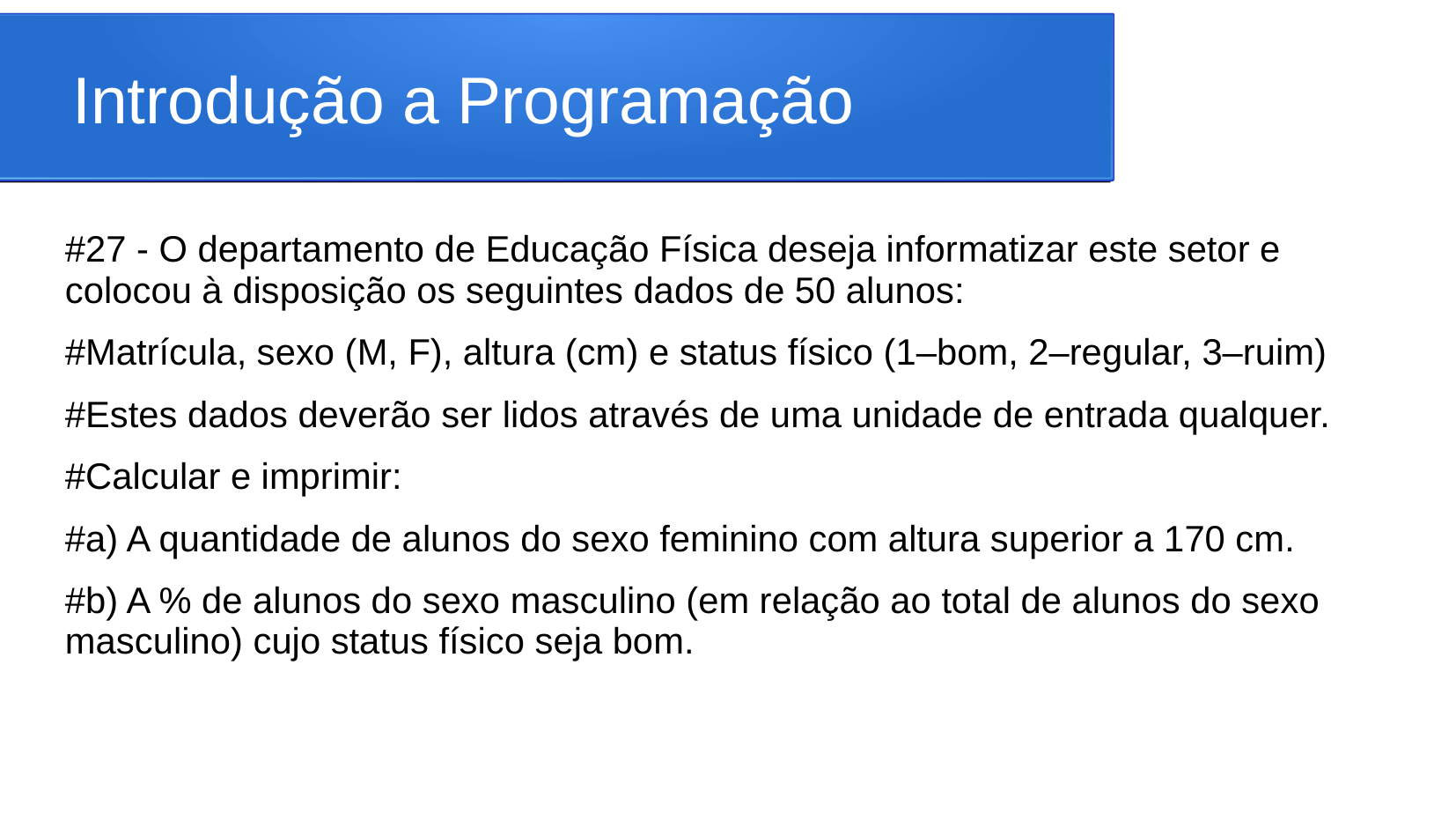

# Introdução a Programação
#27 - O departamento de Educação Física deseja informatizar este setor e colocou à disposição os seguintes dados de 50 alunos:
#Matrícula, sexo (M, F), altura (cm) e status físico (1–bom, 2–regular, 3–ruim)
#Estes dados deverão ser lidos através de uma unidade de entrada qualquer.
#Calcular e imprimir:
#a) A quantidade de alunos do sexo feminino com altura superior a 170 cm.
#b) A % de alunos do sexo masculino (em relação ao total de alunos do sexo masculino) cujo status físico seja bom.